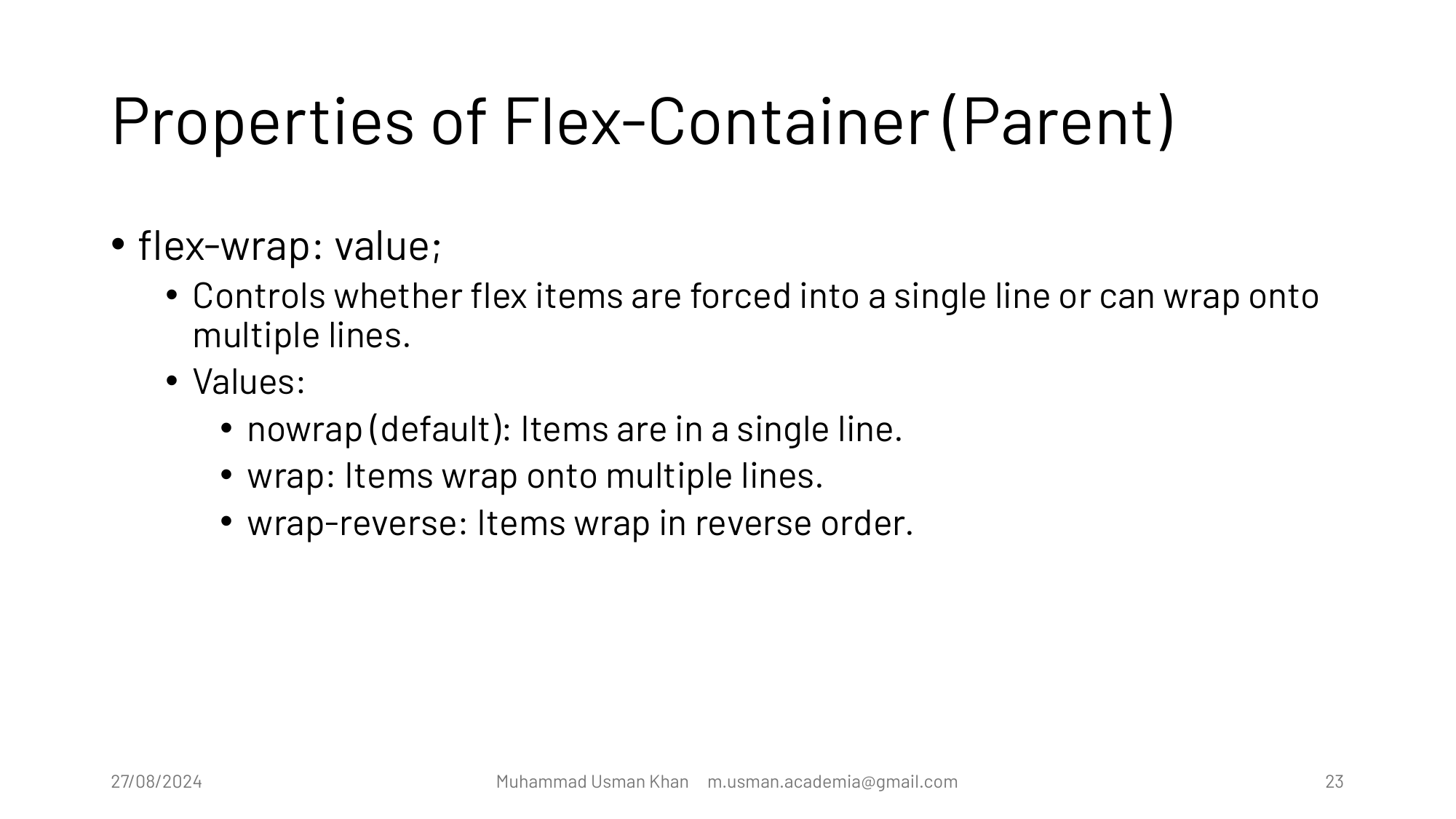

# Properties of Flex-Container (Parent)
flex-wrap: value;
Controls whether flex items are forced into a single line or can wrap onto multiple lines.
Values:
nowrap (default): Items are in a single line.
wrap: Items wrap onto multiple lines.
wrap-reverse: Items wrap in reverse order.
27/08/2024
Muhammad Usman Khan     m.usman.academia@gmail.com
23